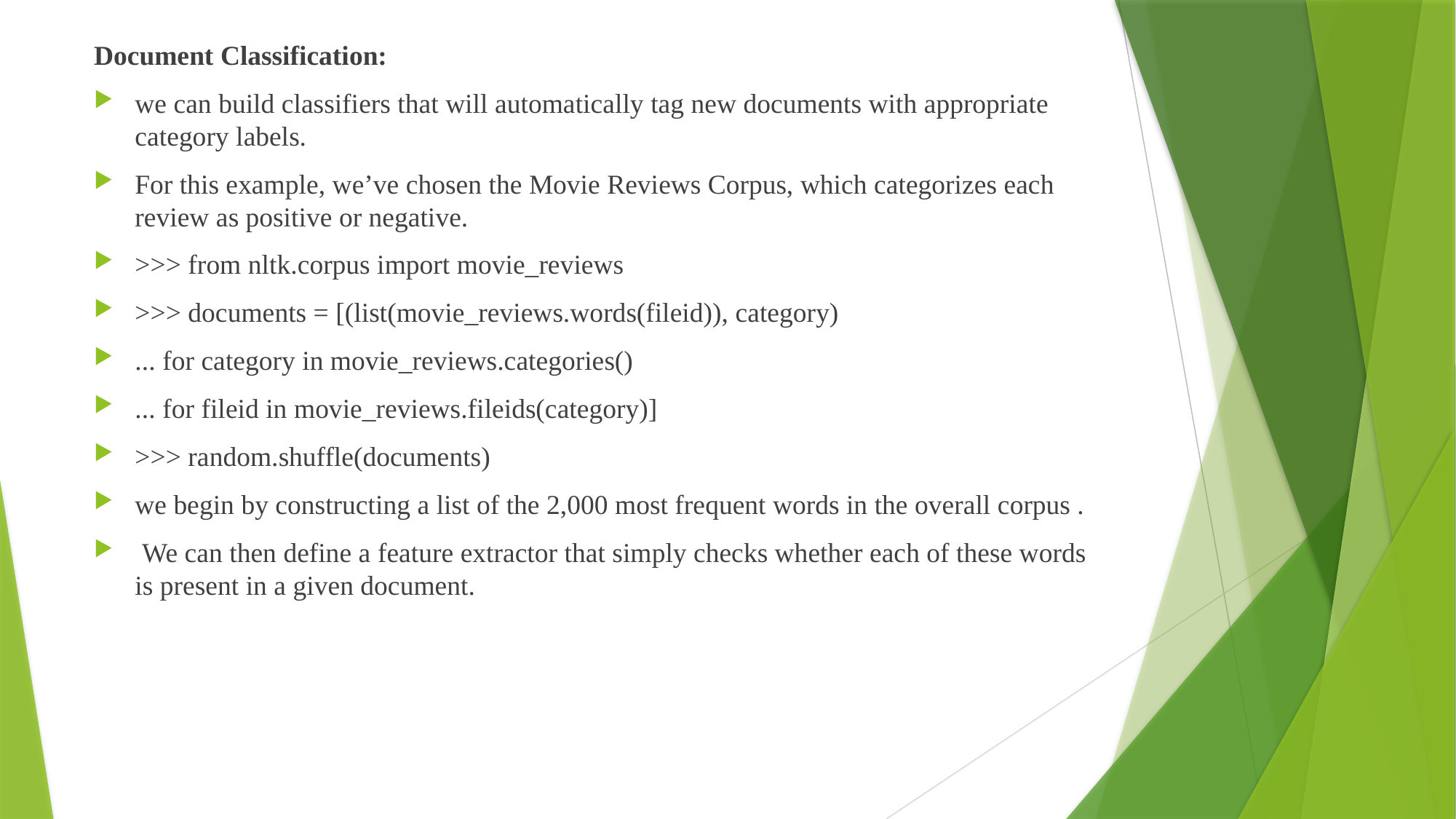

Document Classification:
we can build classifiers that will automatically tag new documents with appropriate category labels.
For this example, we’ve chosen the Movie Reviews Corpus, which categorizes each review as positive or negative.
>>> from nltk.corpus import movie_reviews
>>> documents = [(list(movie_reviews.words(fileid)), category)
... for category in movie_reviews.categories()
... for fileid in movie_reviews.fileids(category)]
>>> random.shuffle(documents)
we begin by constructing a list of the 2,000 most frequent words in the overall corpus .
 We can then define a feature extractor that simply checks whether each of these words is present in a given document.